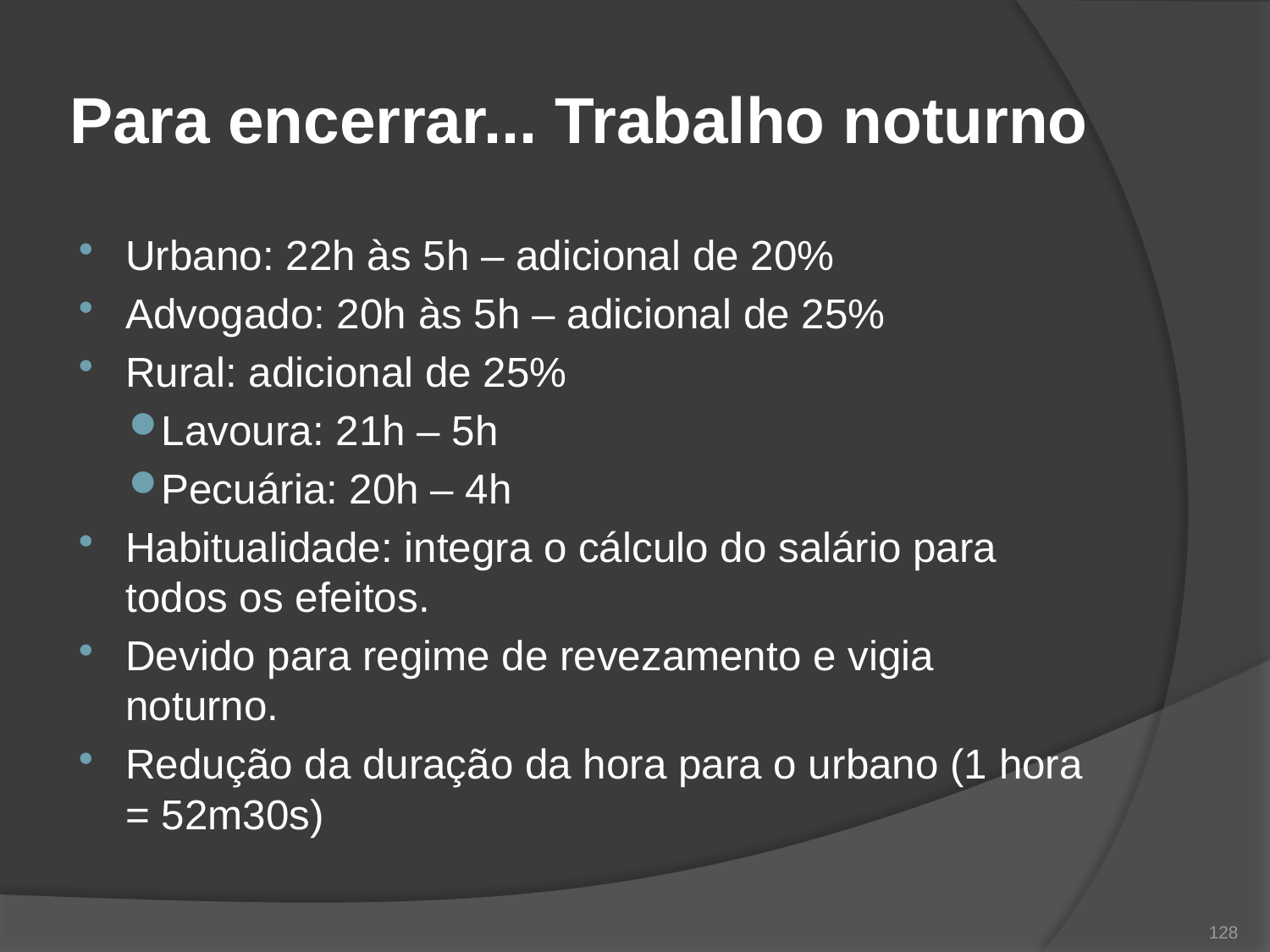

# Para encerrar... Trabalho noturno
Urbano: 22h às 5h – adicional de 20%
Advogado: 20h às 5h – adicional de 25%
Rural: adicional de 25%
Lavoura: 21h – 5h
Pecuária: 20h – 4h
Habitualidade: integra o cálculo do salário para todos os efeitos.
Devido para regime de revezamento e vigia noturno.
Redução da duração da hora para o urbano (1 hora = 52m30s)
128